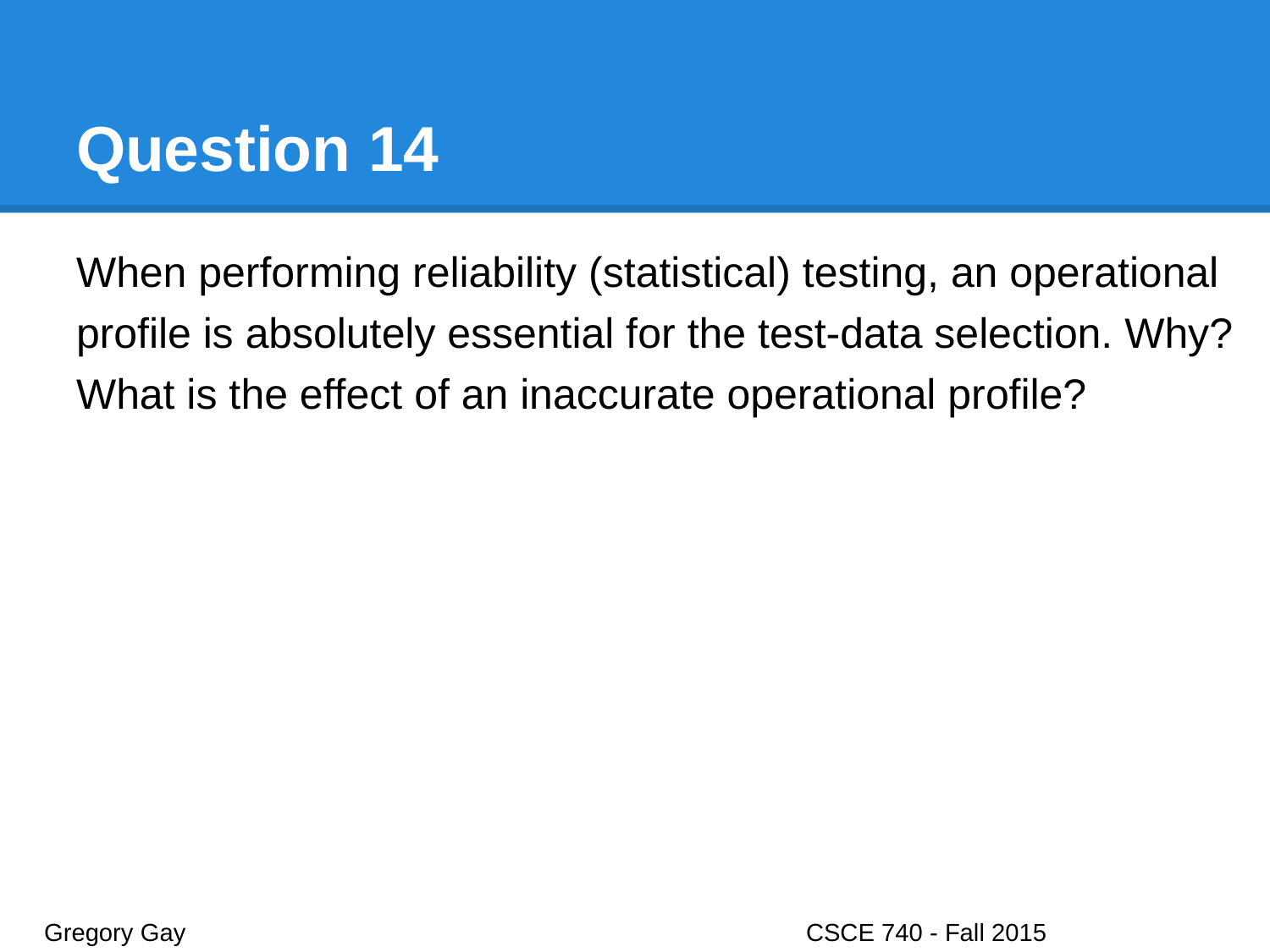

# Question 14
When performing reliability (statistical) testing, an operational profile is absolutely essential for the test-data selection. Why? What is the effect of an inaccurate operational profile?
Gregory Gay					CSCE 740 - Fall 2015								32